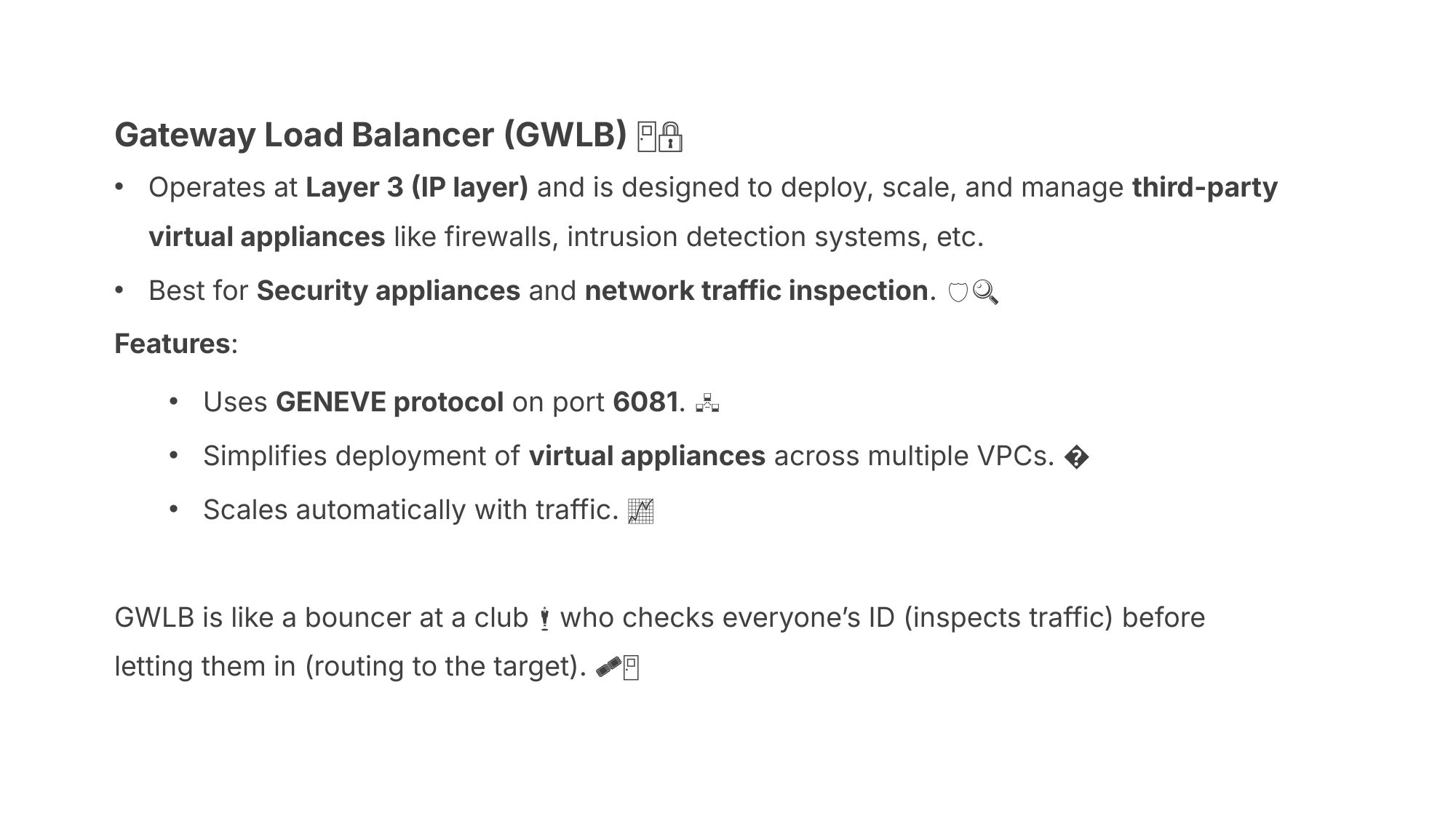

Gateway Load Balancer (GWLB) 🚪🔒
Operates at Layer 3 (IP layer) and is designed to deploy, scale, and manage third-party virtual appliances like firewalls, intrusion detection systems, etc.
Best for Security appliances and network traffic inspection. 🛡️🔍
Features:
Uses GENEVE protocol on port 6081. 🖧
Simplifies deployment of virtual appliances across multiple VPCs. �
Scales automatically with traffic. 📈

GWLB is like a bouncer at a club 🕴️ who checks everyone’s ID (inspects traffic) before letting them in (routing to the target). 🎟️🚪